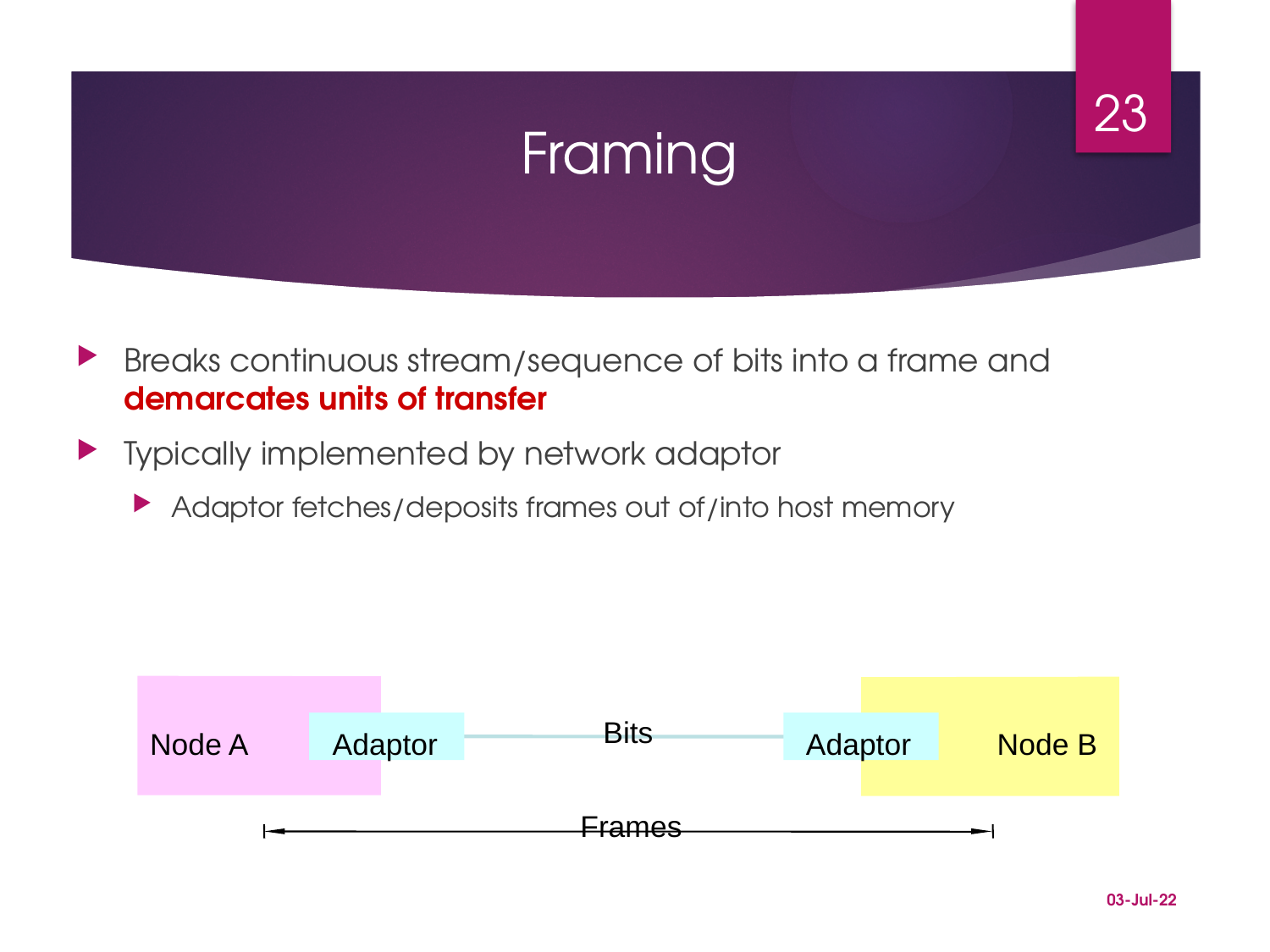

# Framing
23

Breaks continuous stream/sequence of bits into a frame and demarcates units of transfer
Typically implemented by network adaptor
Adaptor fetches/deposits frames out of/into host memory

Bits
Node A
Adaptor
Adaptor
Node B

Frames

03-Jul-22